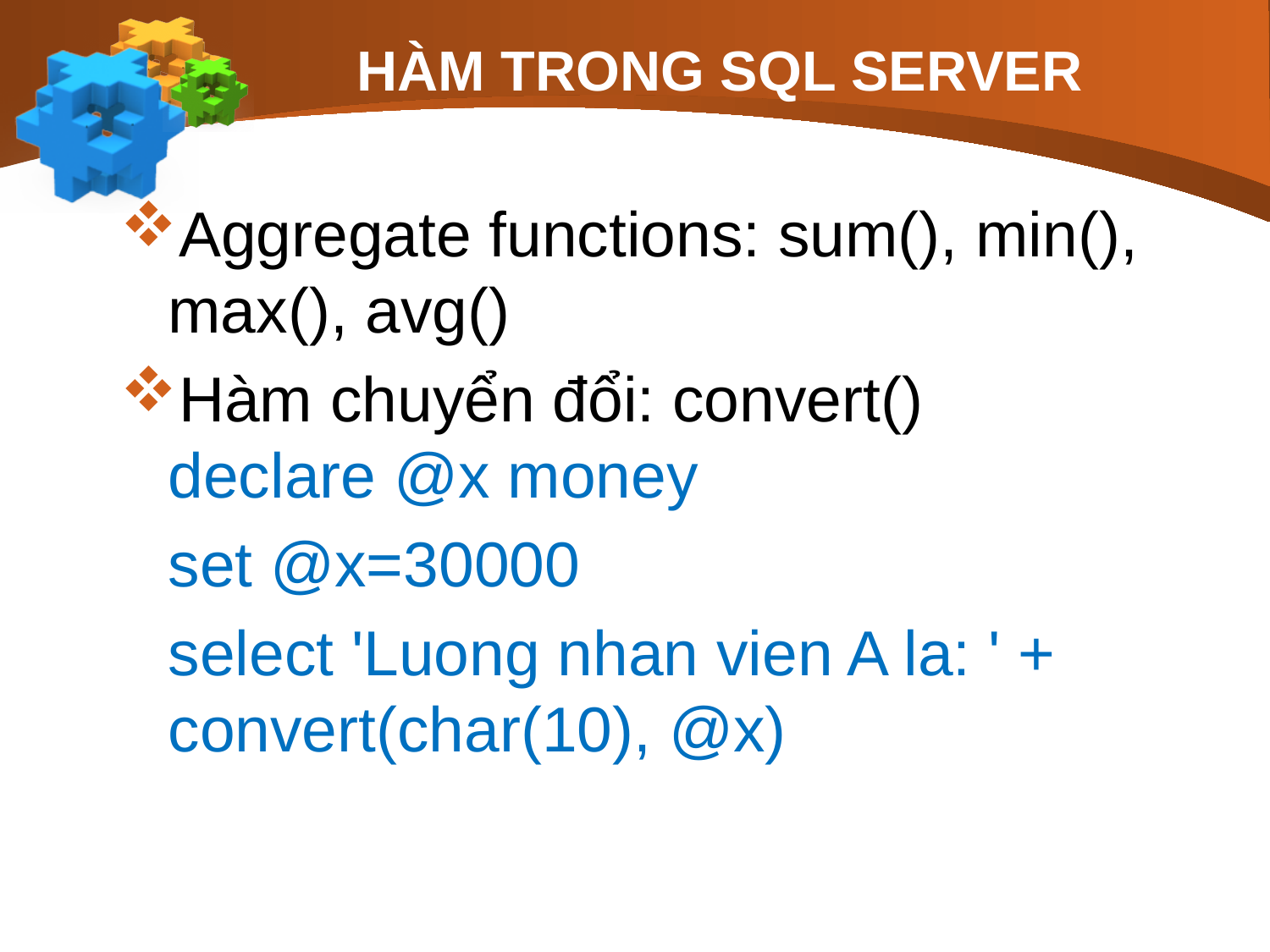

# HÀM TRONG SQL SERVER
Aggregate functions: sum(), min(), max(), avg()
Hàm chuyển đổi: convert()
declare @x money
	set @x=30000
	select 'Luong nhan vien A la: ' + convert(char(10), @x)